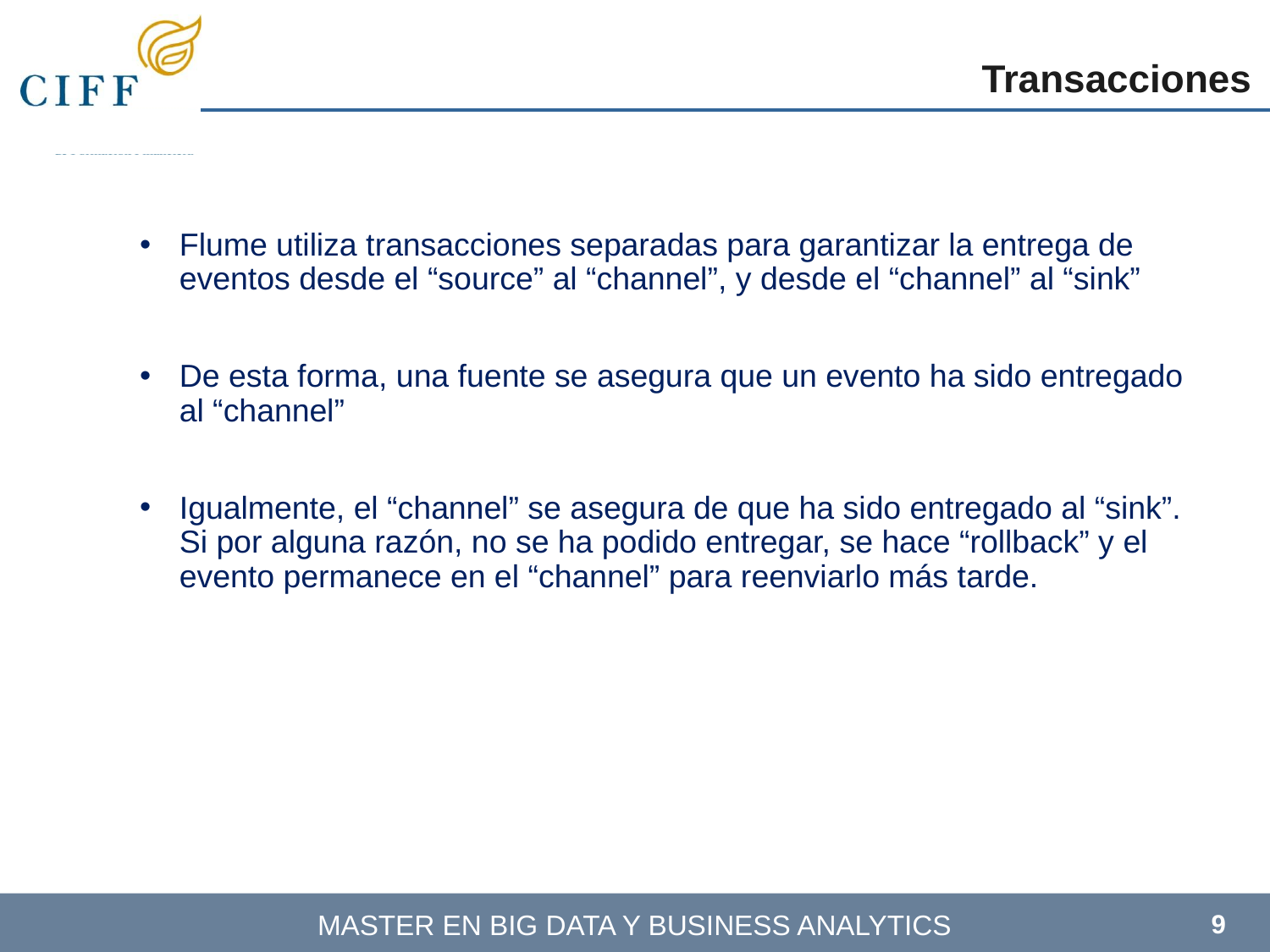

Transacciones
Flume utiliza transacciones separadas para garantizar la entrega de eventos desde el “source” al “channel”, y desde el “channel” al “sink”

De esta forma, una fuente se asegura que un evento ha sido entregado al “channel”

Igualmente, el “channel” se asegura de que ha sido entregado al “sink”. Si por alguna razón, no se ha podido entregar, se hace “rollback” y el evento permanece en el “channel” para reenviarlo más tarde.

9